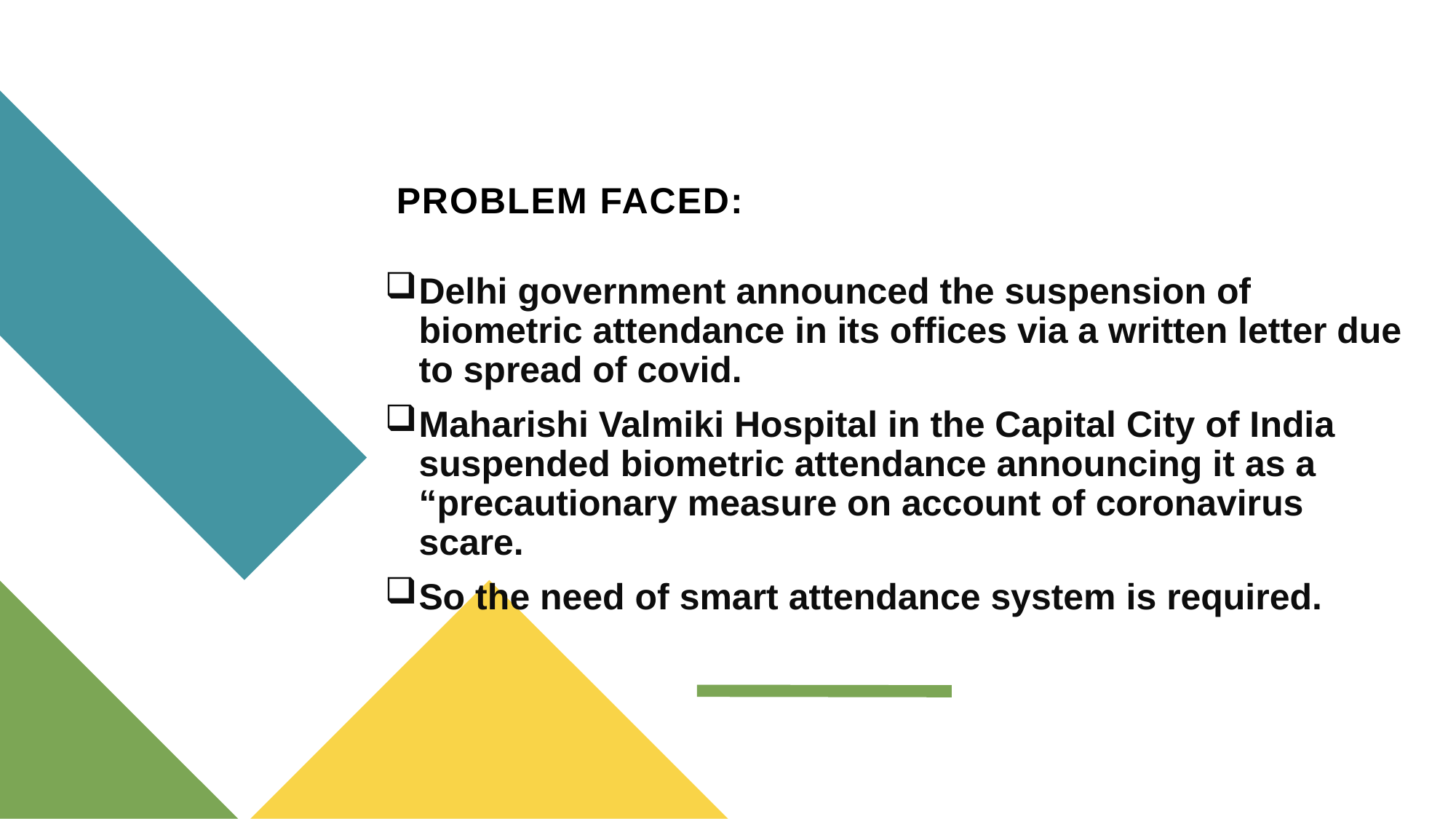

# PROBLEM FACED:
Delhi government announced the suspension of biometric attendance in its offices via a written letter due to spread of covid.
Maharishi Valmiki Hospital in the Capital City of India suspended biometric attendance announcing it as a “precautionary measure on account of coronavirus scare.
So the need of smart attendance system is required.